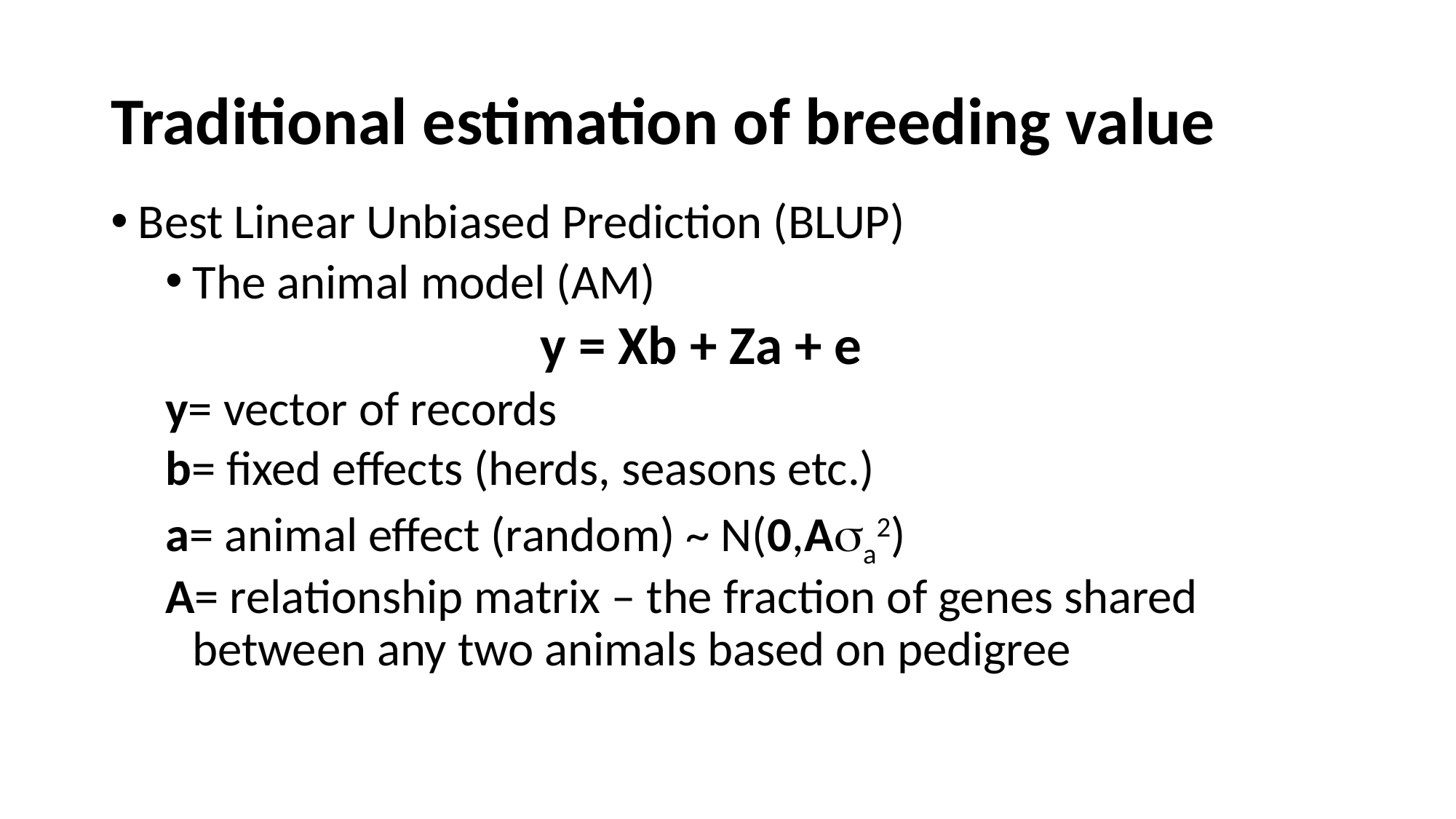

# Traditional estimation of breeding value
Best Linear Unbiased Prediction (BLUP)
The animal model (AM)
y = Xb + Za + e
y= vector of records
b= fixed effects (herds, seasons etc.)
a= animal effect (random) ~ N(0,Aσa2)
A= relationship matrix – the fraction of genes shared between any two animals based on pedigree